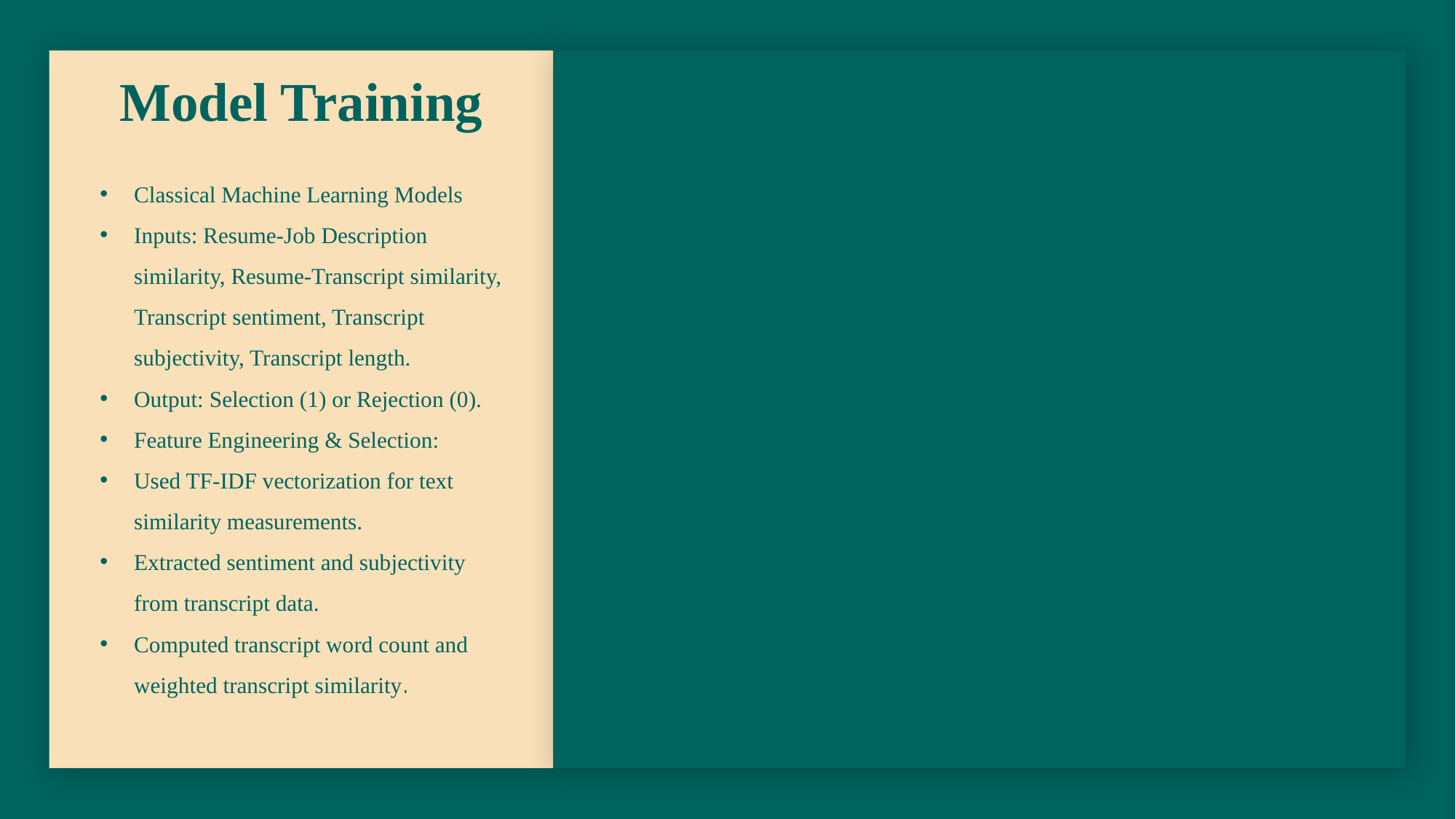

# Model Training

Classical Machine Learning Models
Inputs: Resume-Job Description similarity, Resume-Transcript similarity, Transcript sentiment, Transcript subjectivity, Transcript length.
Output: Selection (1) or Rejection (0).
Feature Engineering & Selection:
Used TF-IDF vectorization for text similarity measurements.
Extracted sentiment and subjectivity from transcript data.
Computed transcript word count and weighted transcript similarity.